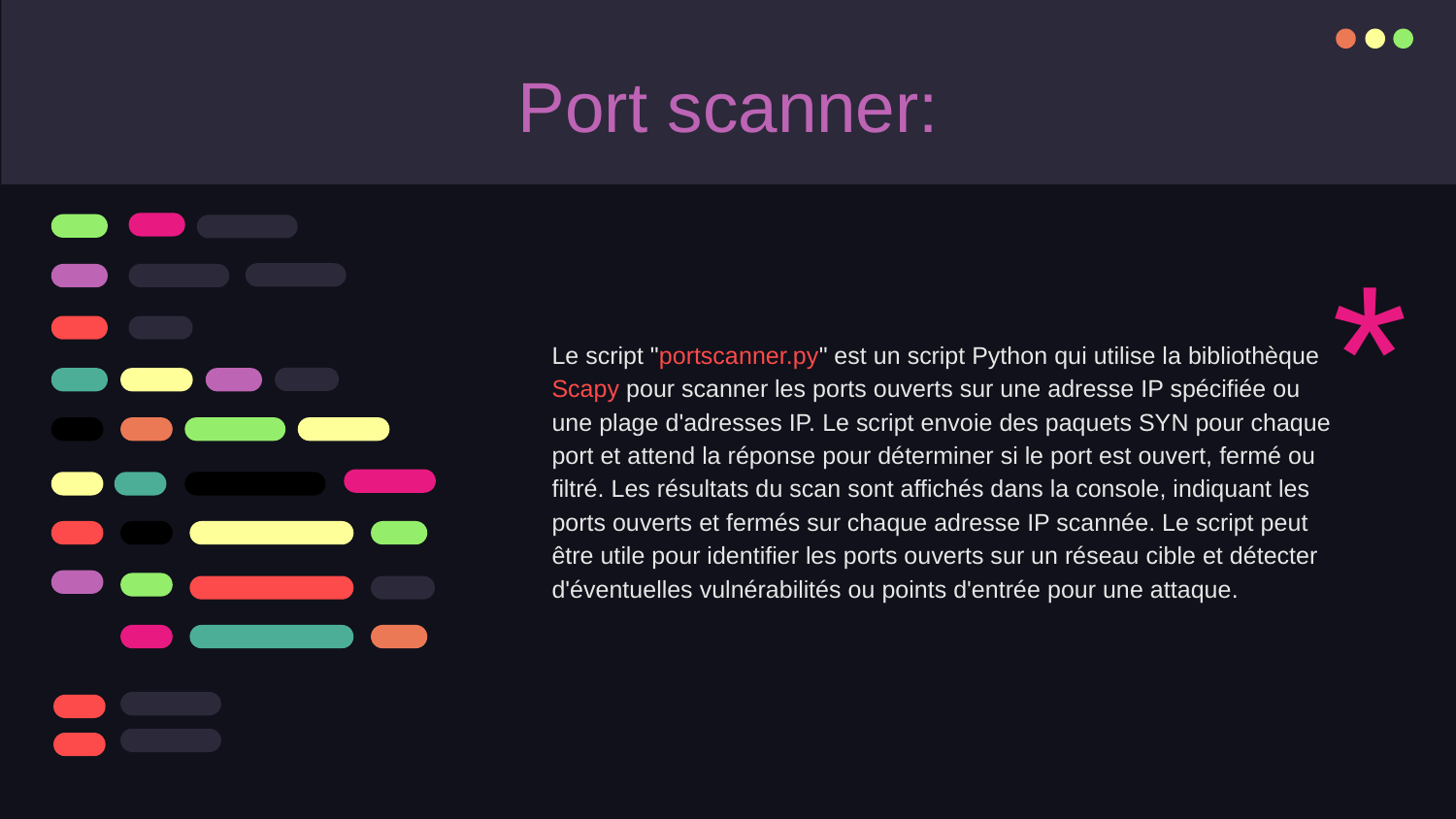

# Port scanner:

*

Le script "portscanner.py" est un script Python qui utilise la bibliothèque Scapy pour scanner les ports ouverts sur une adresse IP spécifiée ou une plage d'adresses IP. Le script envoie des paquets SYN pour chaque port et attend la réponse pour déterminer si le port est ouvert, fermé ou filtré. Les résultats du scan sont affichés dans la console, indiquant les ports ouverts et fermés sur chaque adresse IP scannée. Le script peut être utile pour identifier les ports ouverts sur un réseau cible et détecter d'éventuelles vulnérabilités ou points d'entrée pour une attaque.